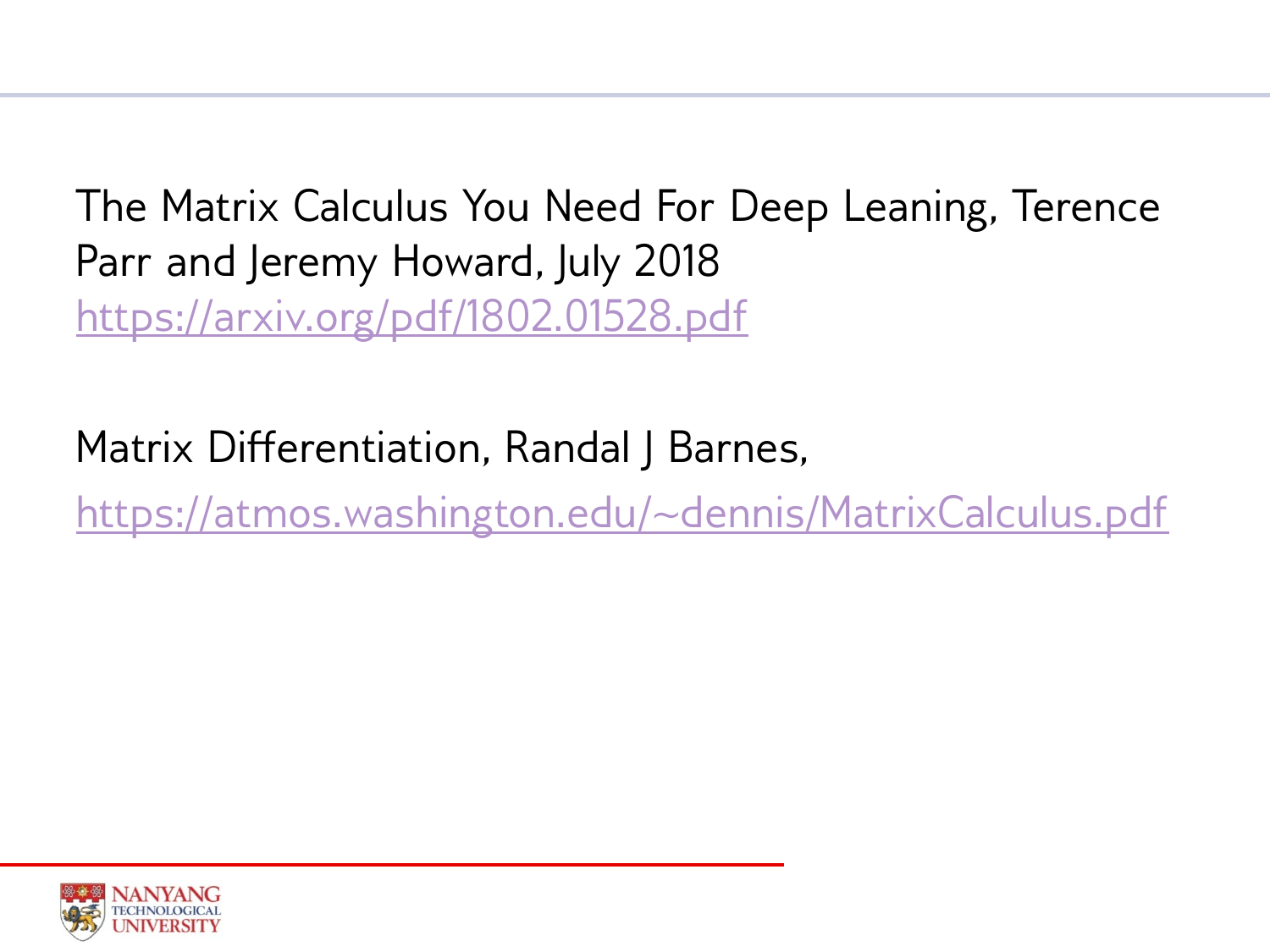

#
The Matrix Calculus You Need For Deep Leaning, Terence Parr and Jeremy Howard, July 2018 https://arxiv.org/pdf/1802.01528.pdf

Matrix Differentiation, Randal J Barnes,
https://atmos.washington.edu/~dennis/MatrixCalculus.pdf